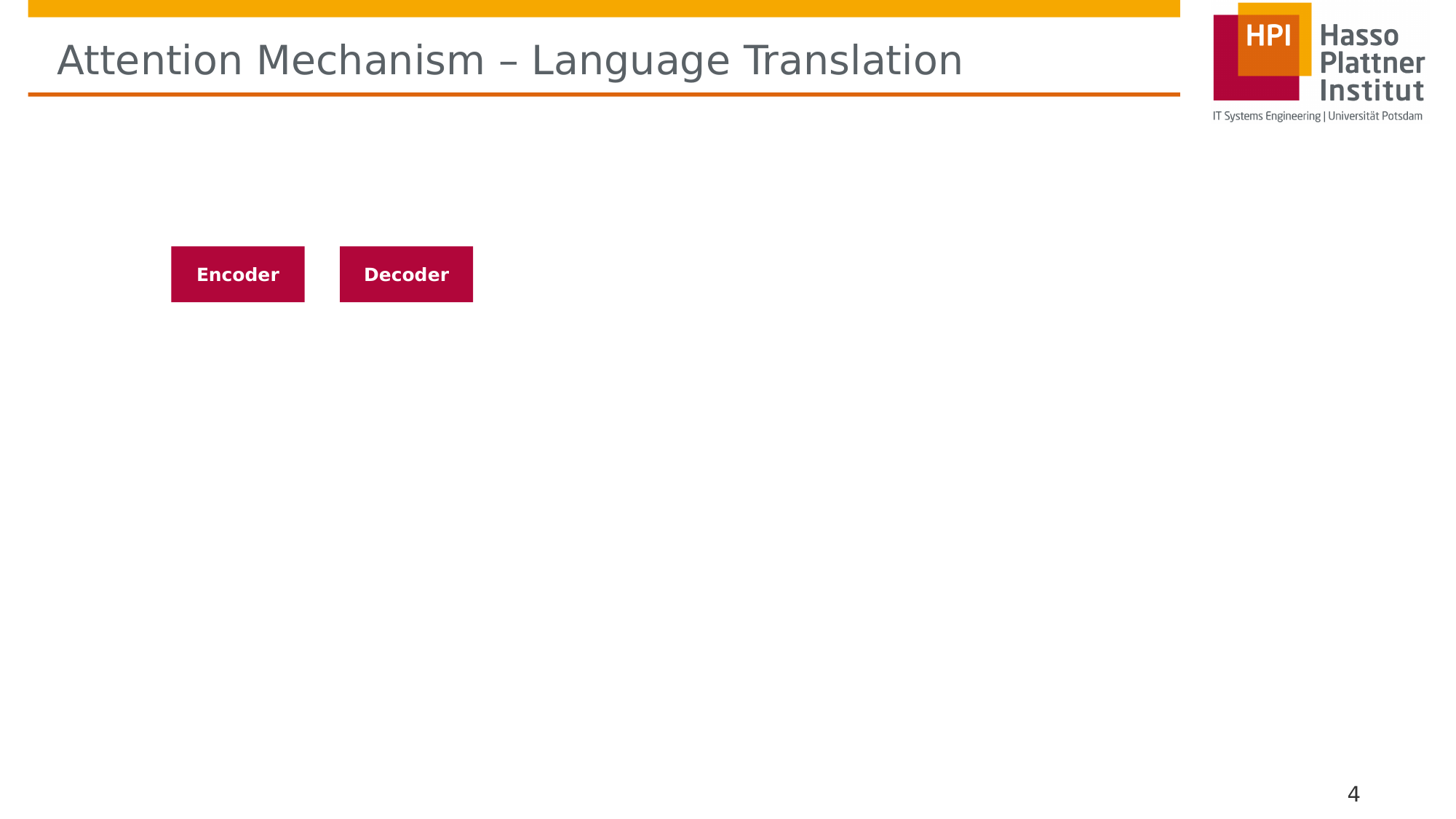

# Attention Mechanism – Language Translation

Decoder
Encoder
4